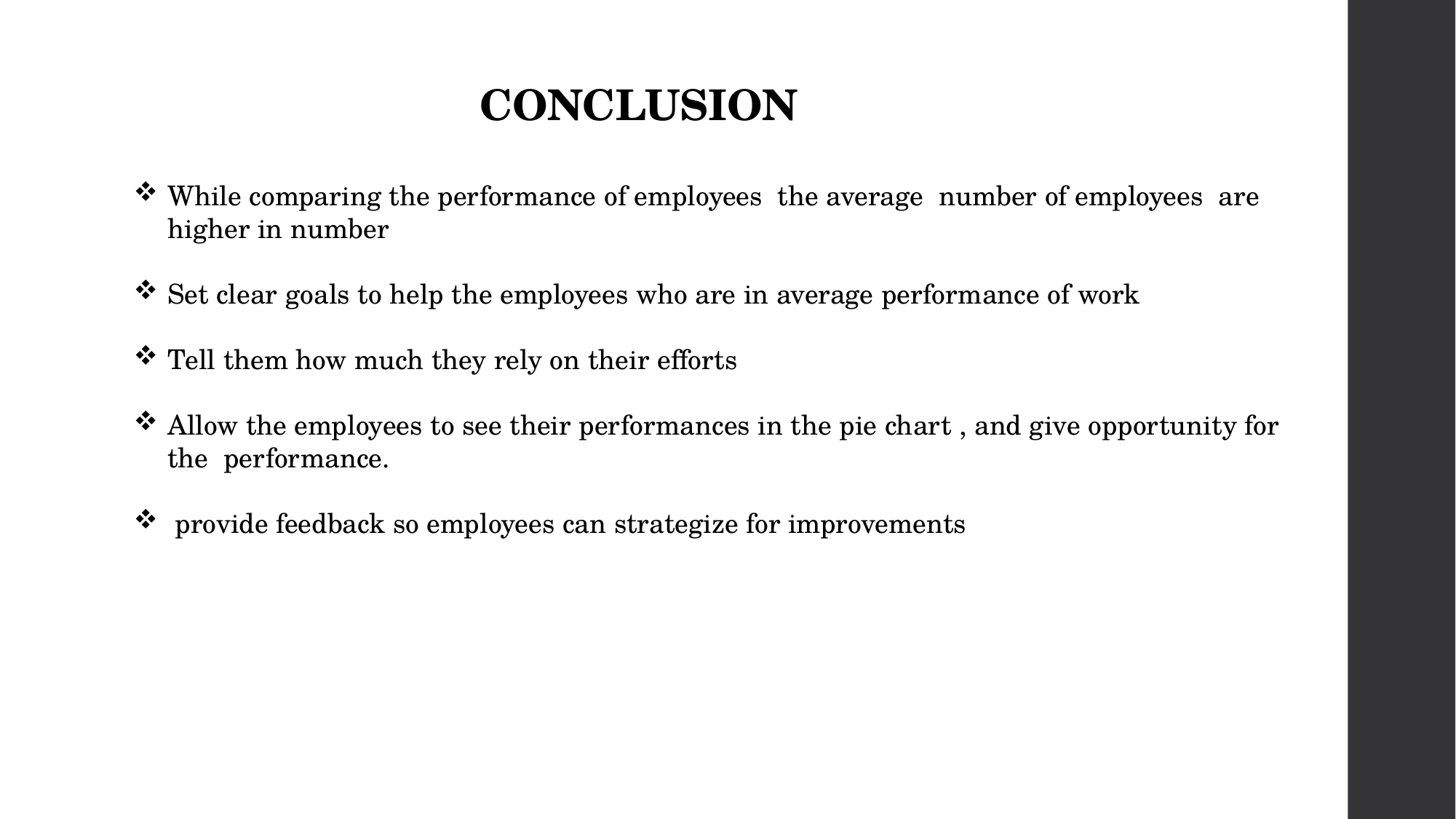

CONCLUSION
While comparing the performance of employees  the average  number of employees  are higher in number

Set clear goals to help the employees who are in average performance of work

Tell them how much they rely on their efforts

Allow the employees to see their performances in the pie chart , and give opportunity for the  performance.

 provide feedback so employees can strategize for improvements